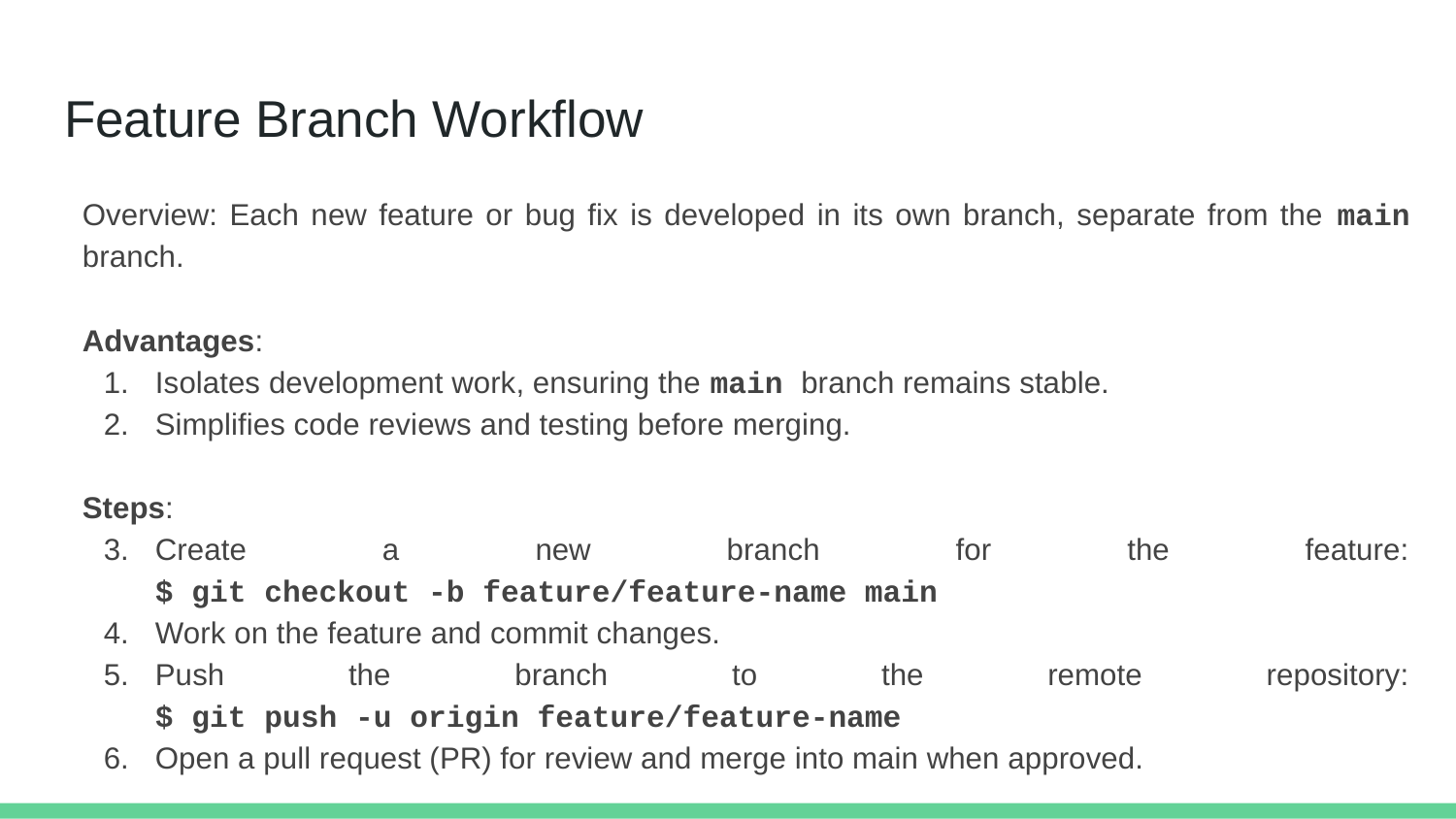

# Feature Branch Workflow
Overview: Each new feature or bug fix is developed in its own branch, separate from the main branch.

Advantages:
Isolates development work, ensuring the main branch remains stable.
Simplifies code reviews and testing before merging.

Steps:
Create a new branch for the feature:
$ git checkout -b feature/feature-name main
Work on the feature and commit changes.
Push the branch to the remote repository:
$ git push -u origin feature/feature-name
Open a pull request (PR) for review and merge into main when approved.